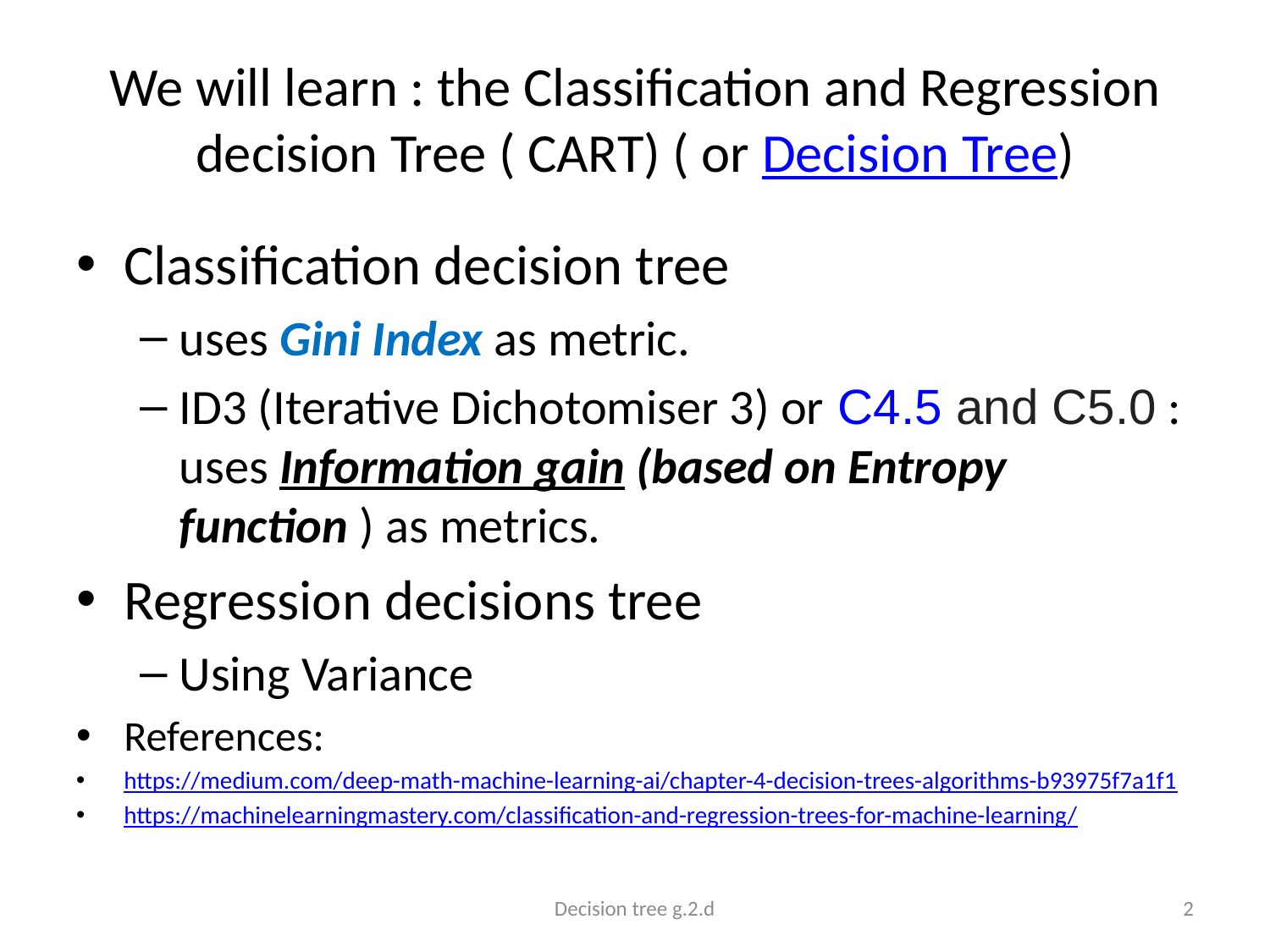

# We will learn : the Classification and Regression decision Tree ( CART) ( or Decision Tree)
Classification decision tree
uses Gini Index as metric.
ID3 (Iterative Dichotomiser 3) or C4.5 and C5.0 : uses Information gain (based on Entropy function ) as metrics.
Regression decisions tree
Using Variance
References:
https://medium.com/deep-math-machine-learning-ai/chapter-4-decision-trees-algorithms-b93975f7a1f1
https://machinelearningmastery.com/classification-and-regression-trees-for-machine-learning/

Decision tree g.2.d
2